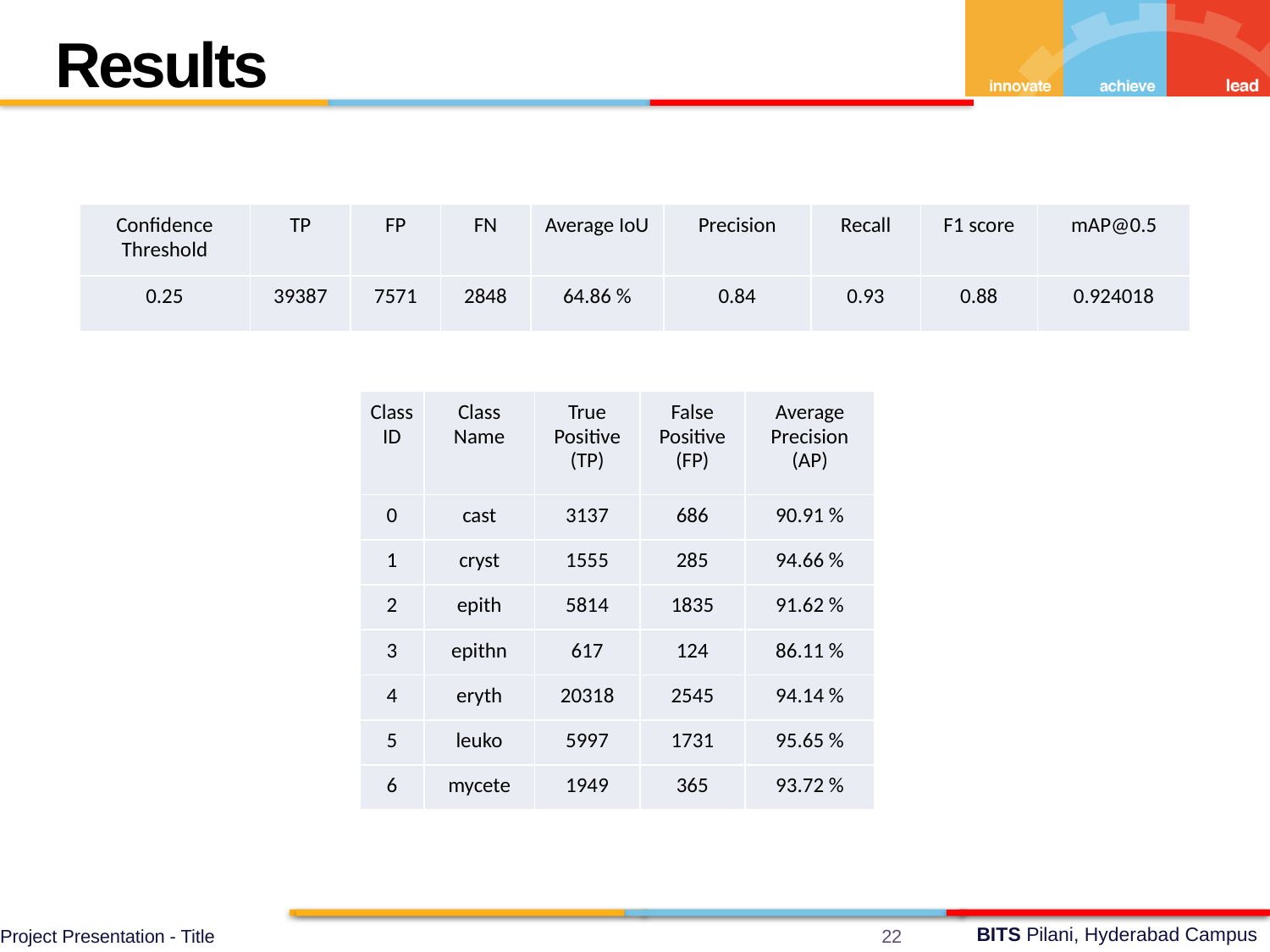

Results
| Confidence Threshold | TP | FP | FN | Average IoU | Precision | Recall | F1 score | mAP@0.5 |
| --- | --- | --- | --- | --- | --- | --- | --- | --- |
| 0.25 | 39387 | 7571 | 2848 | 64.86 % | 0.84 | 0.93 | 0.88 | 0.924018 |
| Class ID | Class Name | True Positive (TP) | False Positive (FP) | Average Precision (AP) |
| --- | --- | --- | --- | --- |
| 0 | cast | 3137 | 686 | 90.91 % |
| 1 | cryst | 1555 | 285 | 94.66 % |
| 2 | epith | 5814 | 1835 | 91.62 % |
| 3 | epithn | 617 | 124 | 86.11 % |
| 4 | eryth | 20318 | 2545 | 94.14 % |
| 5 | leuko | 5997 | 1731 | 95.65 % |
| 6 | mycete | 1949 | 365 | 93.72 % |